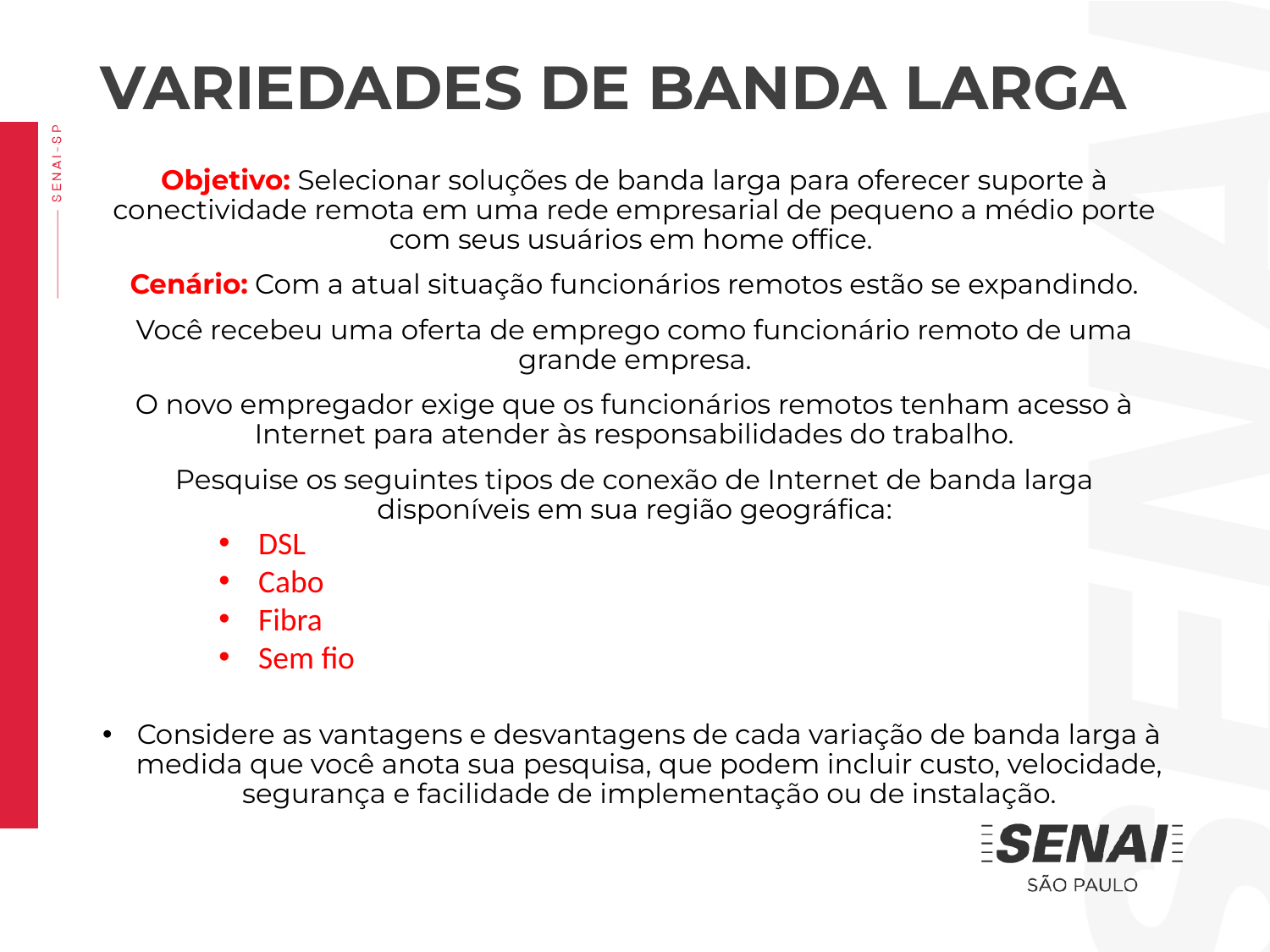

VARIEDADES DE BANDA LARGA
Objetivo: Selecionar soluções de banda larga para oferecer suporte à conectividade remota em uma rede empresarial de pequeno a médio porte com seus usuários em home office.
Cenário: Com a atual situação funcionários remotos estão se expandindo.
Você recebeu uma oferta de emprego como funcionário remoto de uma grande empresa.
O novo empregador exige que os funcionários remotos tenham acesso à Internet para atender às responsabilidades do trabalho.
Pesquise os seguintes tipos de conexão de Internet de banda larga disponíveis em sua região geográfica:

Considere as vantagens e desvantagens de cada variação de banda larga à medida que você anota sua pesquisa, que podem incluir custo, velocidade, segurança e facilidade de implementação ou de instalação.
DSL
Cabo
Fibra
Sem fio